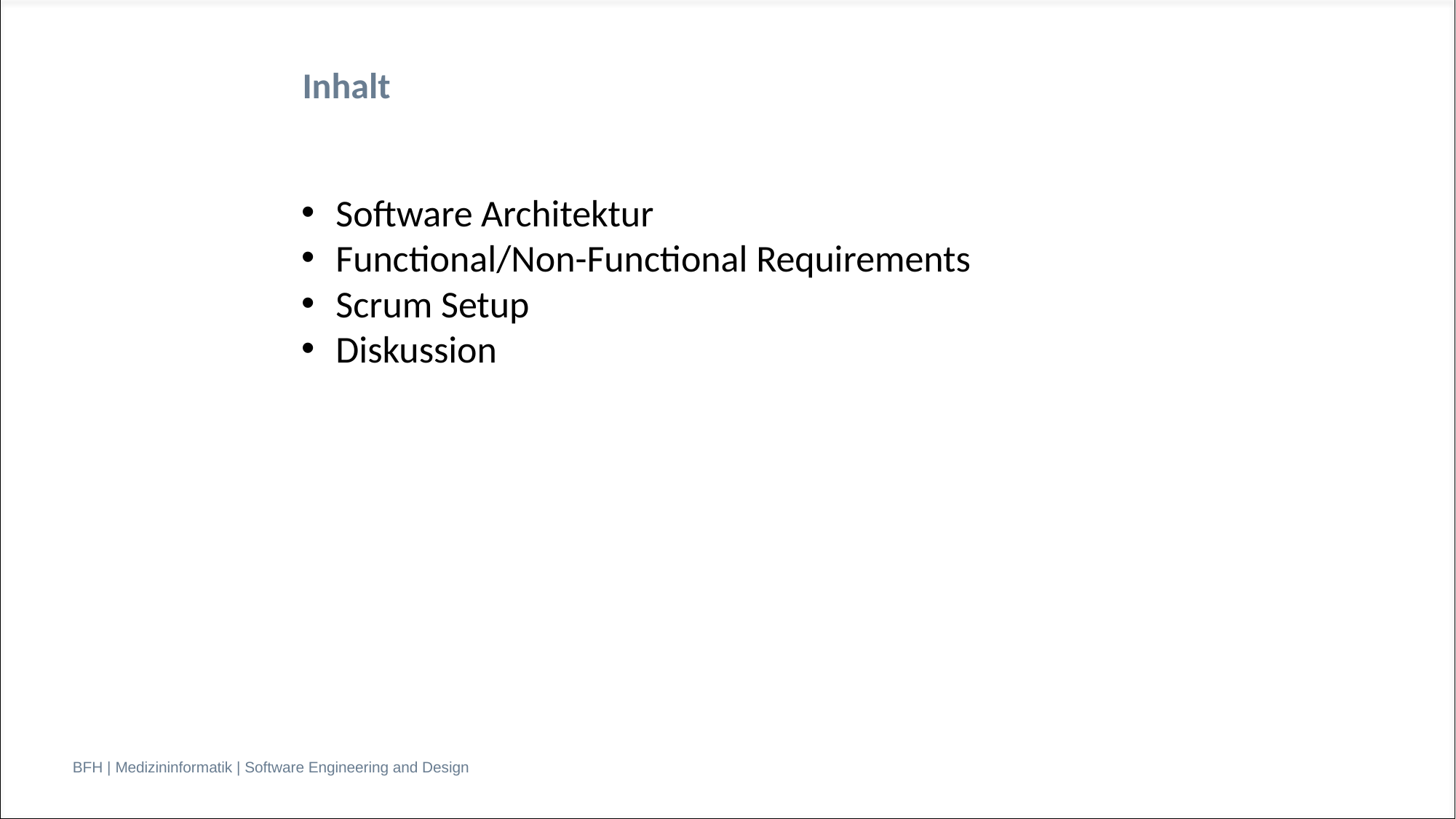

Inhalt
Software Architektur
Functional/Non-Functional Requirements
Scrum Setup
Diskussion